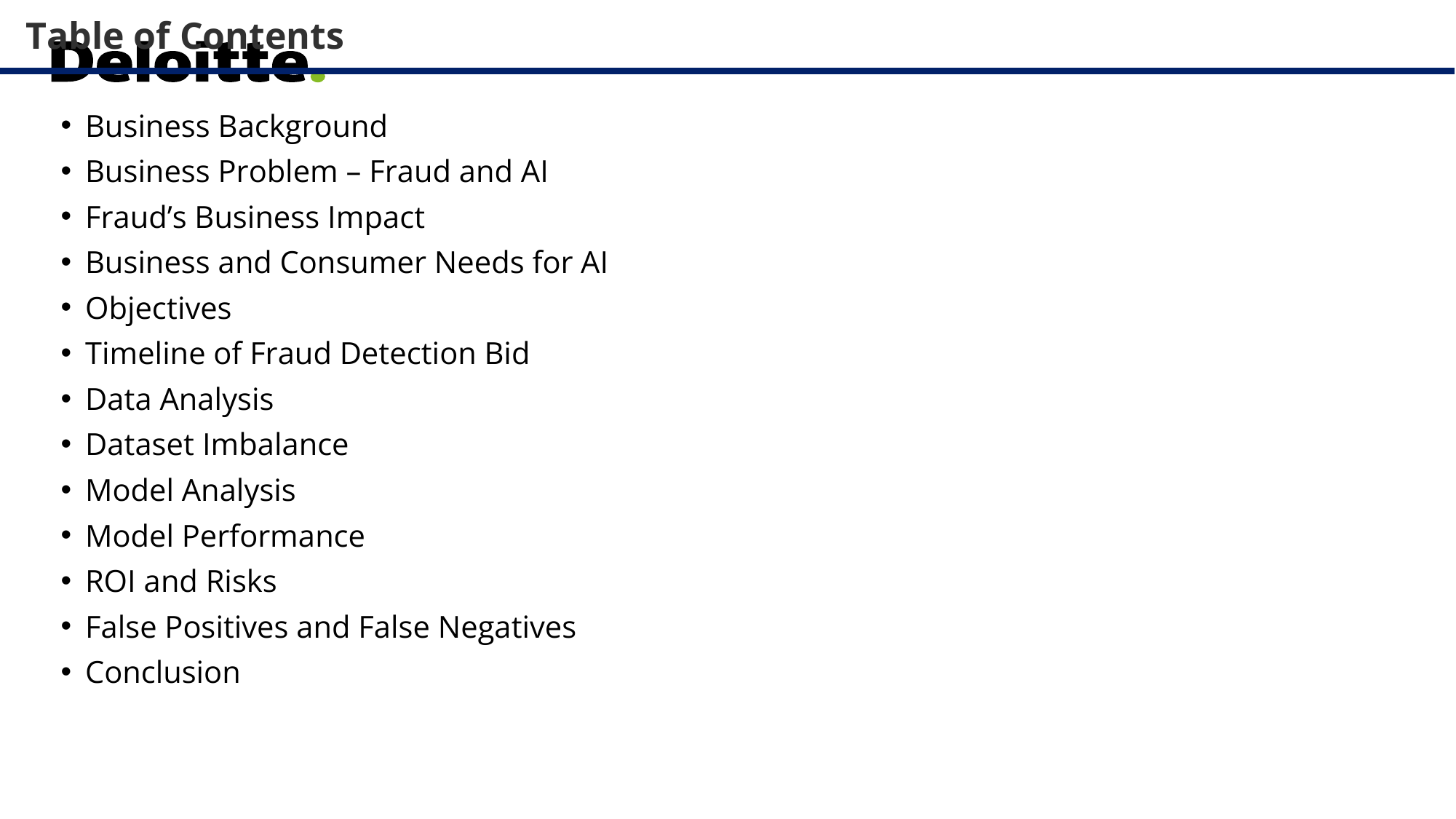

Table of Contents
Business Background
Business Problem – Fraud and AI
Fraud’s Business Impact
Business and Consumer Needs for AI
Objectives
Timeline of Fraud Detection Bid
Data Analysis
Dataset Imbalance
Model Analysis
Model Performance
ROI and Risks
False Positives and False Negatives
Conclusion